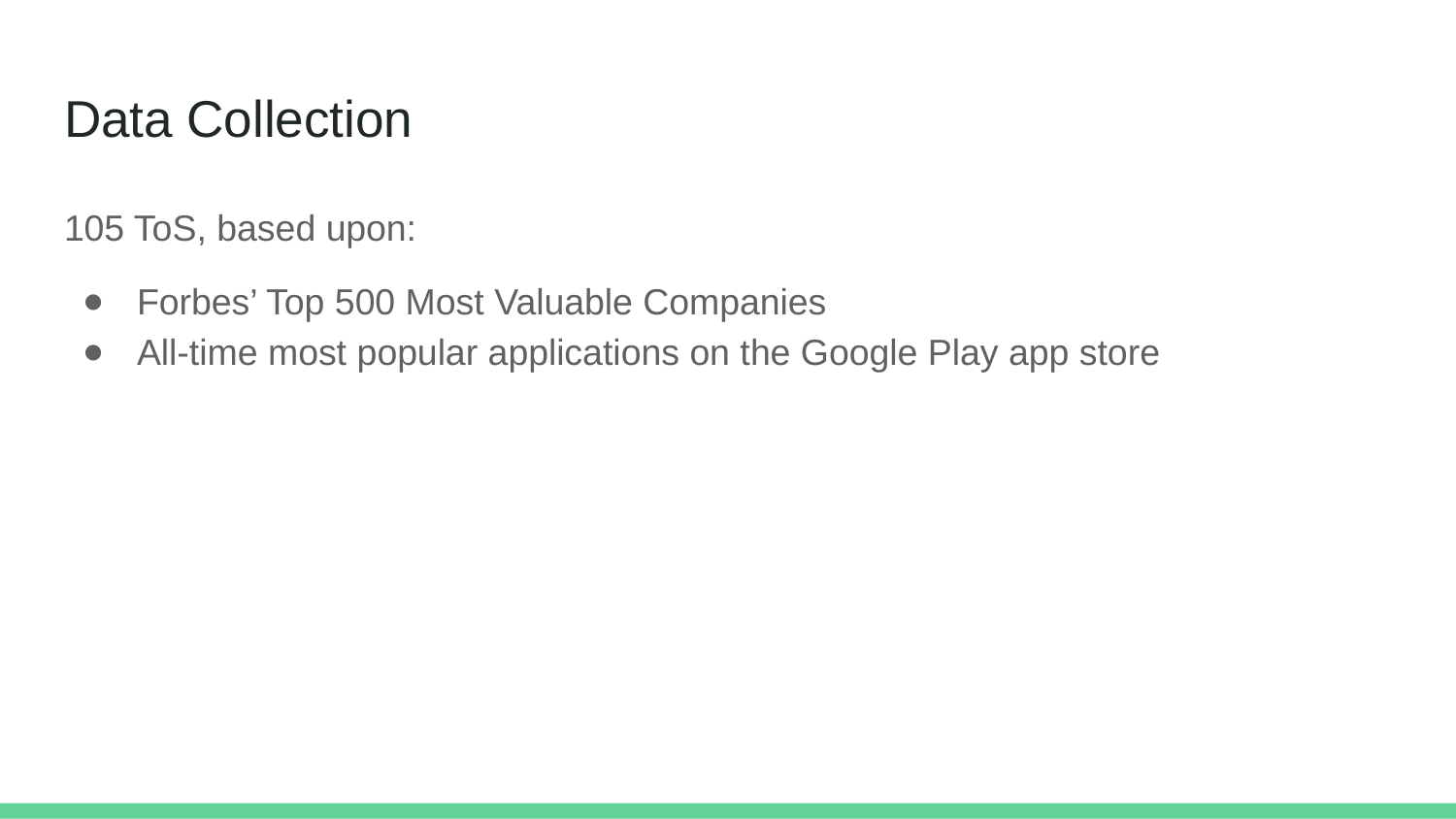

# Data Collection
105 ToS, based upon:
Forbes’ Top 500 Most Valuable Companies
All-time most popular applications on the Google Play app store